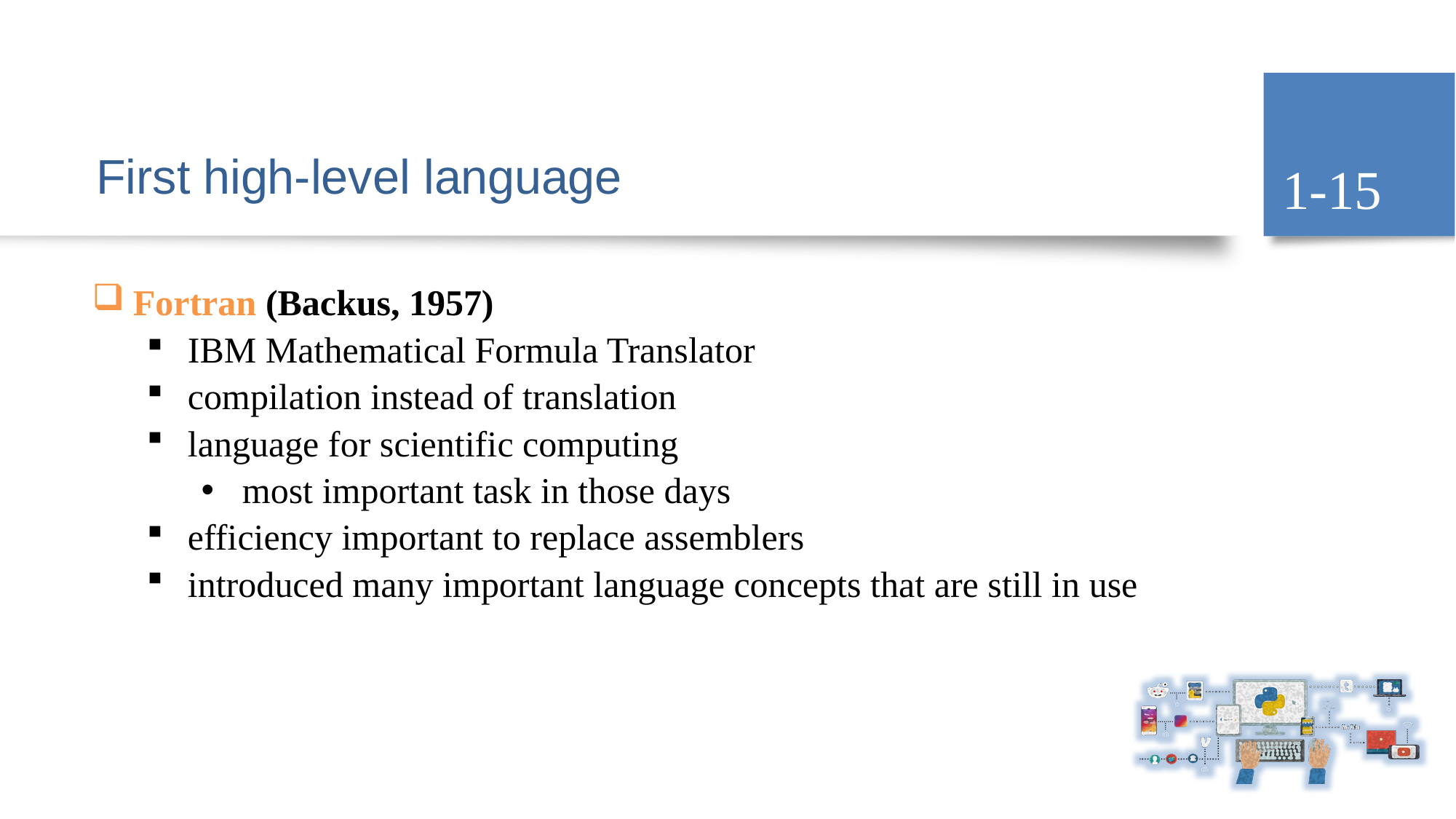

1-15
# First high-level language
Fortran (Backus, 1957)
IBM Mathematical Formula Translator
compilation instead of translation
language for scientific computing
most important task in those days
efficiency important to replace assemblers
introduced many important language concepts that are still in use